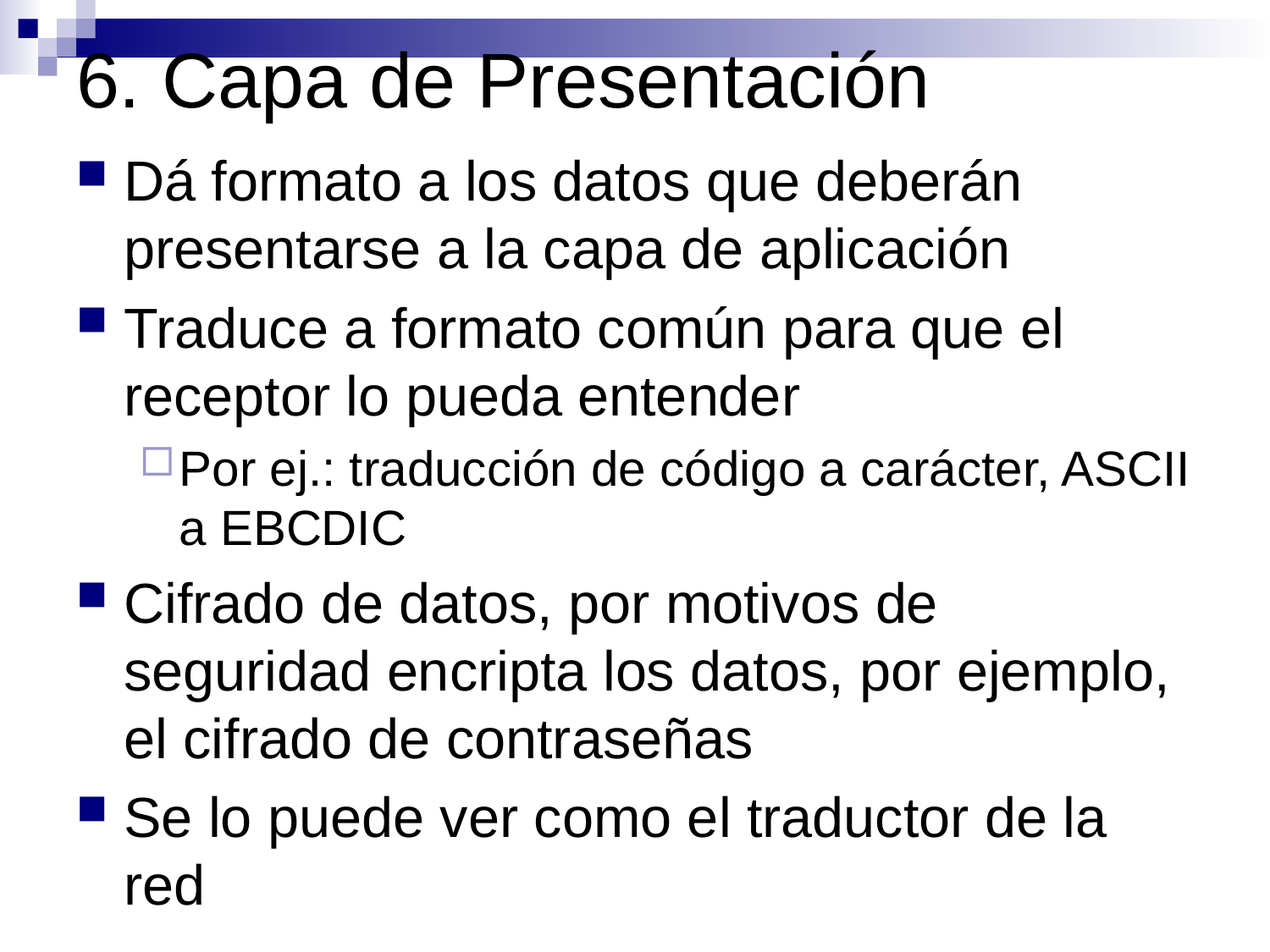

# 6. Capa de Presentación
Dá formato a los datos que deberán presentarse a la capa de aplicación
Traduce a formato común para que el receptor lo pueda entender
Por ej.: traducción de código a carácter, ASCII a EBCDIC
Cifrado de datos, por motivos de seguridad encripta los datos, por ejemplo, el cifrado de contraseñas
Se lo puede ver como el traductor de la red